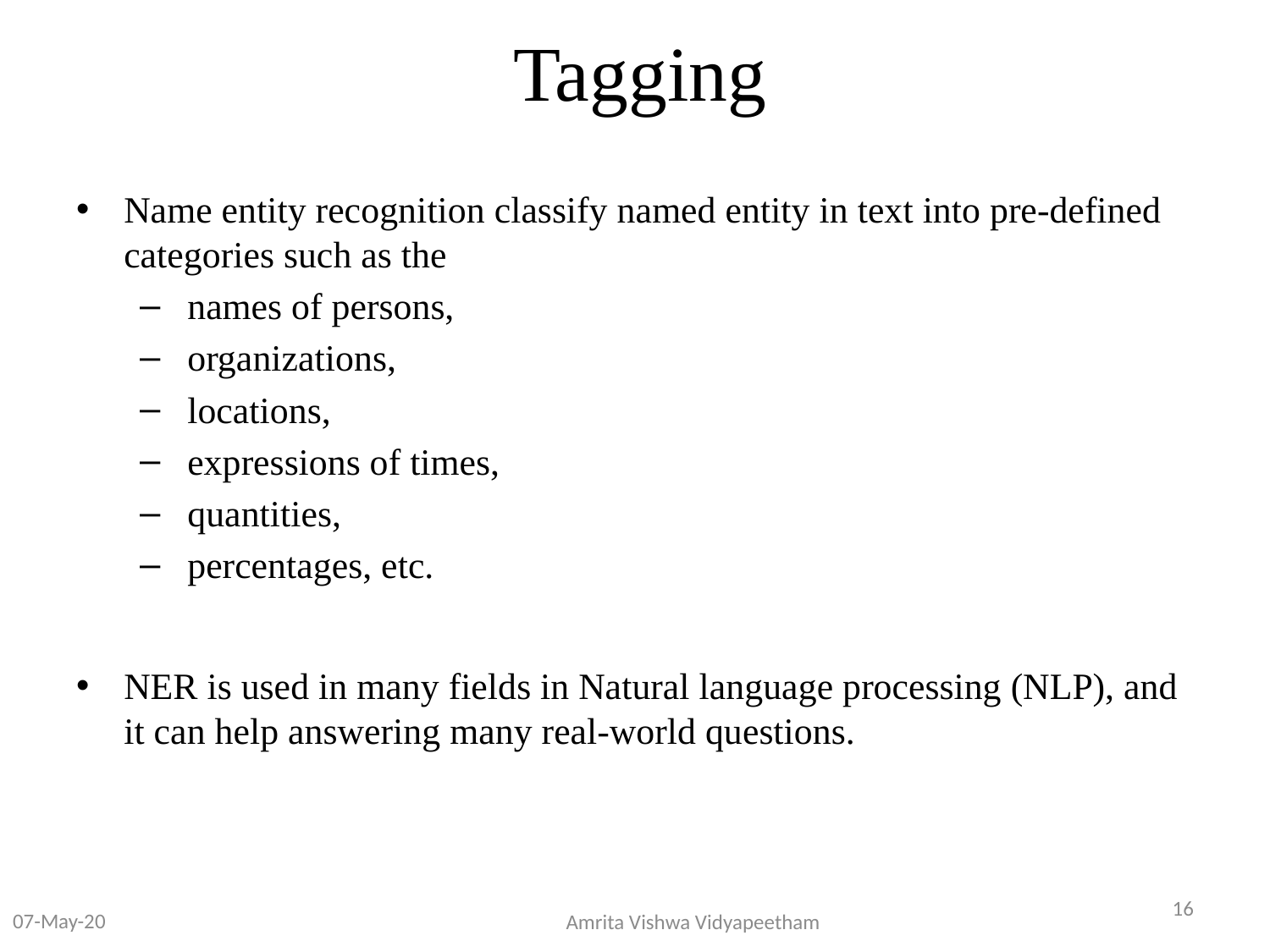

# Tagging
Name entity recognition classify named entity in text into pre-defined categories such as the
names of persons,
organizations,
locations,
expressions of times,
quantities,
percentages, etc.

NER is used in many fields in Natural language processing (NLP), and it can help answering many real-world questions.
16
07-May-20
Amrita Vishwa Vidyapeetham